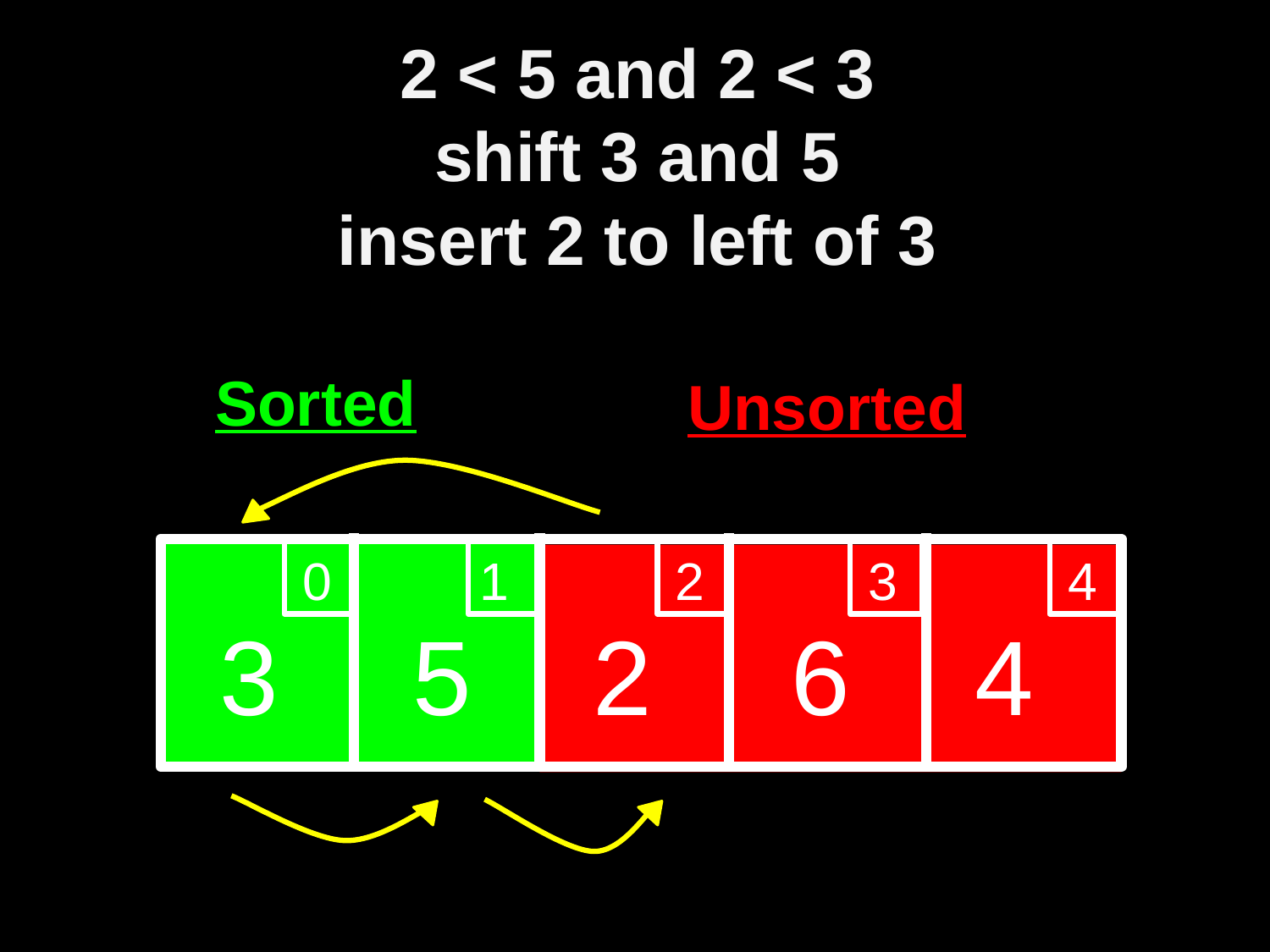

2 < 5 and 2 < 3
shift 3 and 5
insert 2 to left of 3

Unsorted
Sorted

0
1
2

3

4

3
5
2
6
4